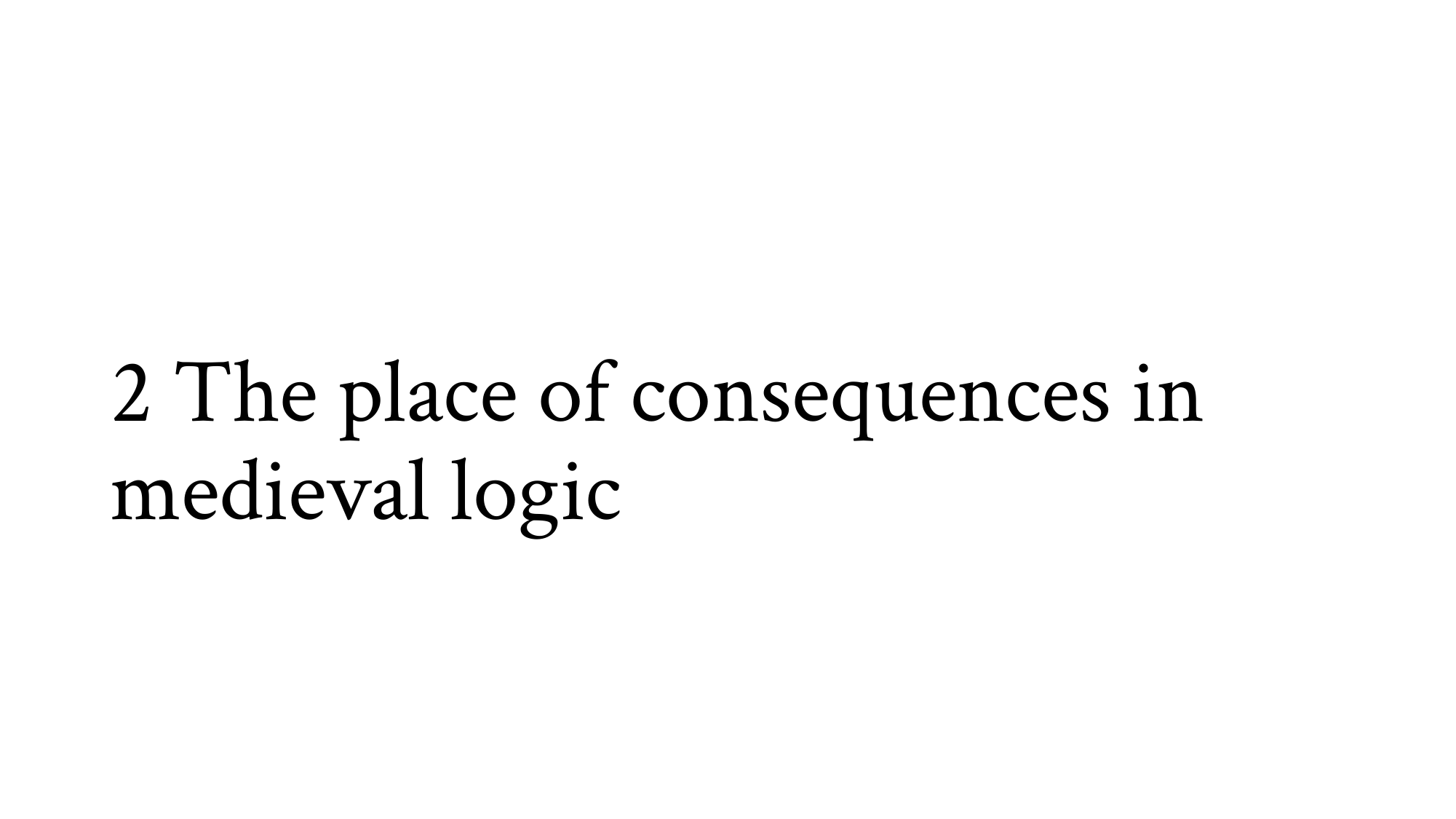

# 2 The place of consequences in medieval logic